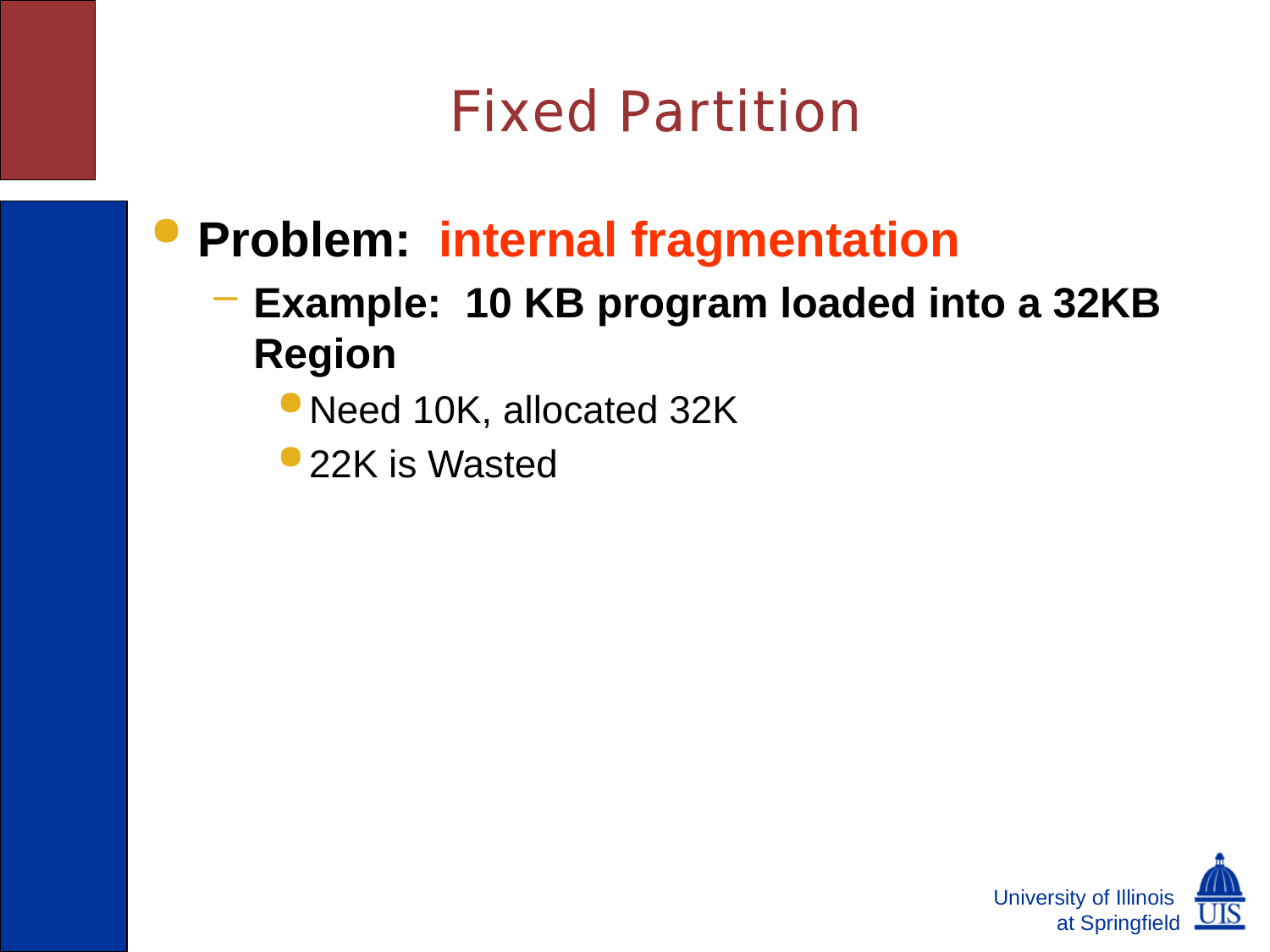

# Fixed Partition
Problem:  internal fragmentation
Example:  10 KB program loaded into a 32KB Region
Need 10K, allocated 32K
22K is Wasted